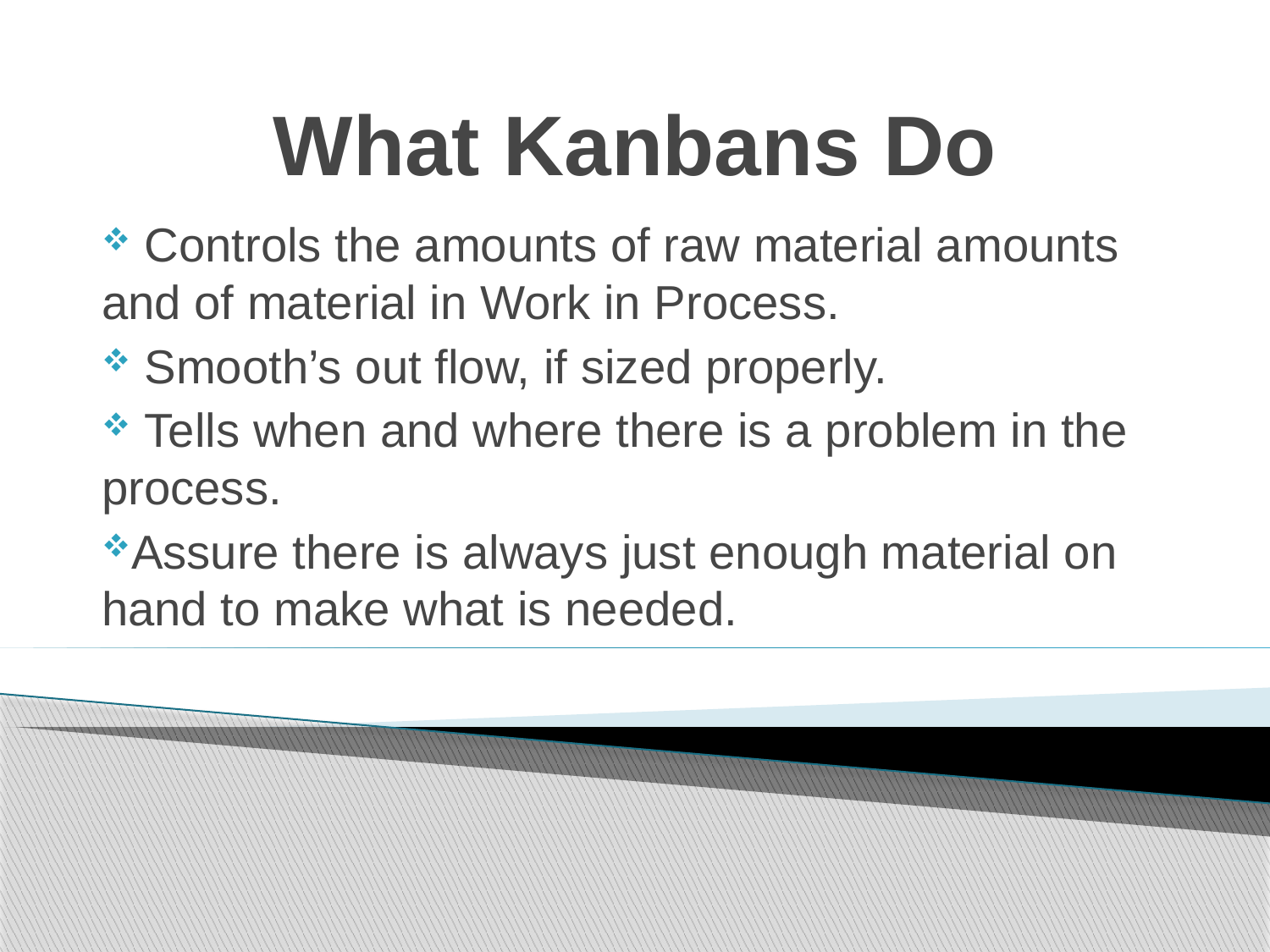

# What Kanbans Do
 Controls the amounts of raw material amounts and of material in Work in Process.
 Smooth’s out flow, if sized properly.
 Tells when and where there is a problem in the process.
Assure there is always just enough material on hand to make what is needed.